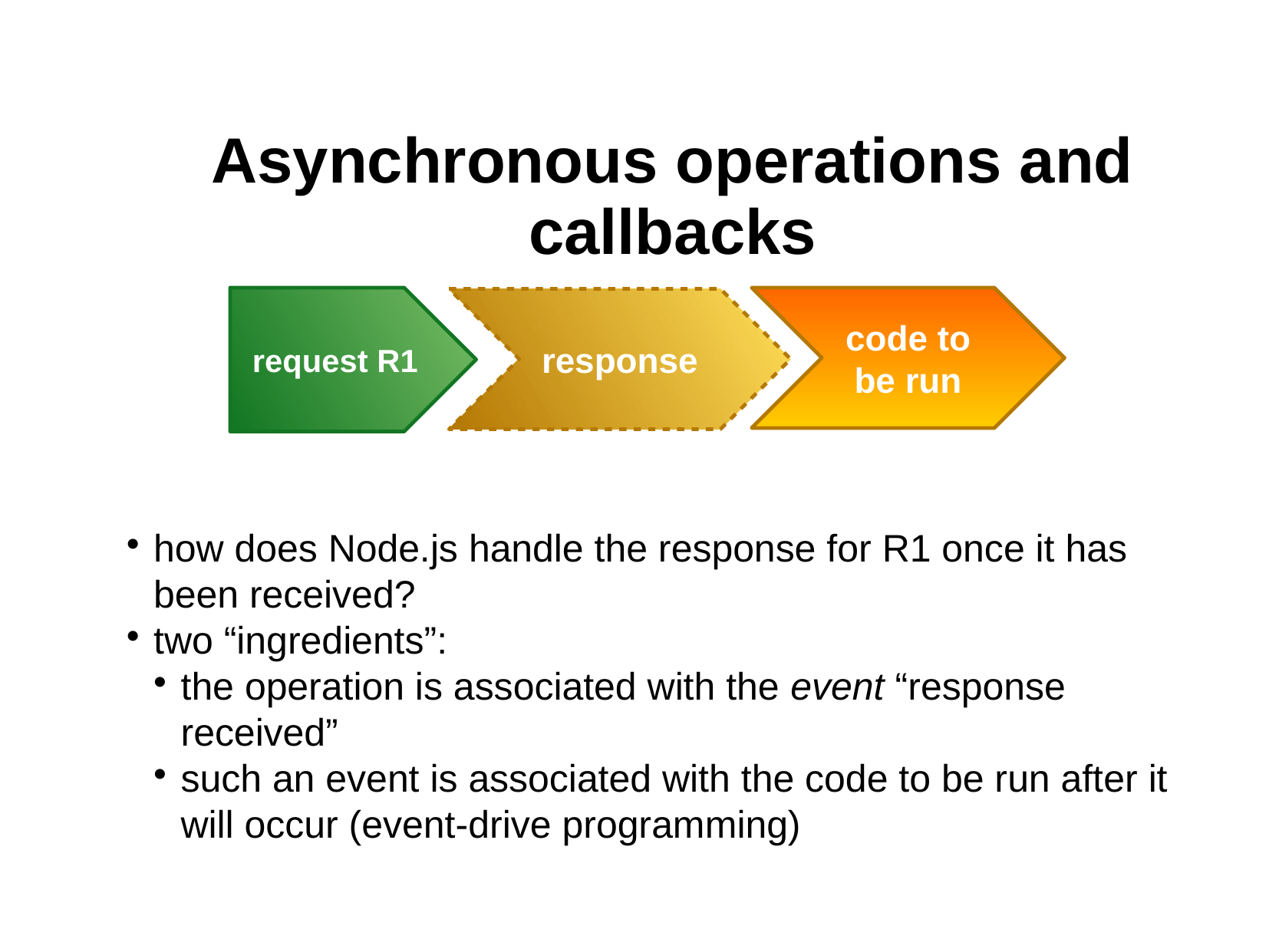

Asynchronous operations and callbacks
request R1
code to be run
response
how does Node.js handle the response for R1 once it has been received?
two “ingredients”:
the operation is associated with the event “response received”
such an event is associated with the code to be run after it will occur (event-drive programming)